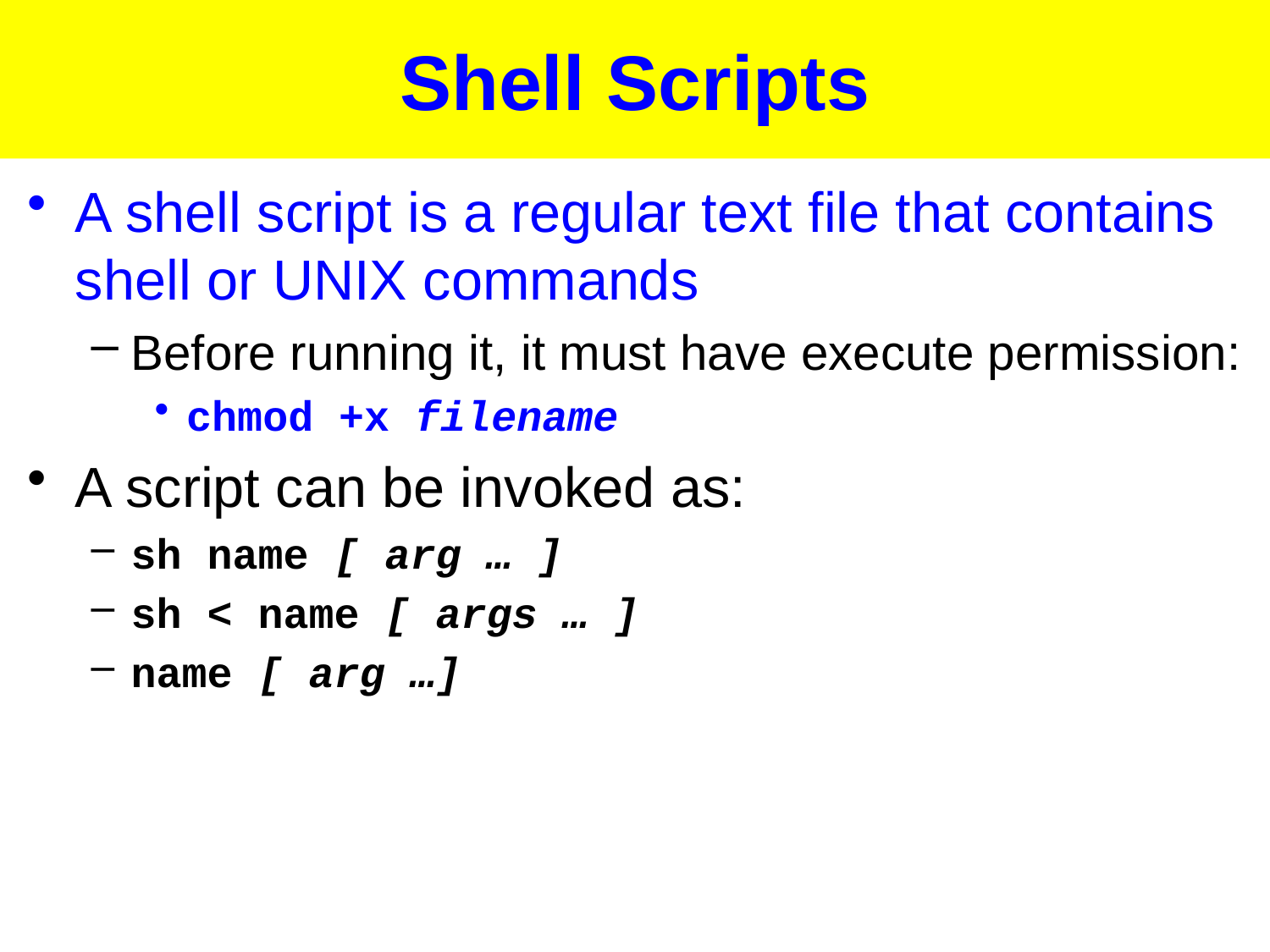

# Shell Scripts
A shell script is a regular text file that contains shell or UNIX commands
Before running it, it must have execute permission:
chmod +x filename
A script can be invoked as:
sh name [ arg … ]
sh < name [ args … ]
name [ arg …]